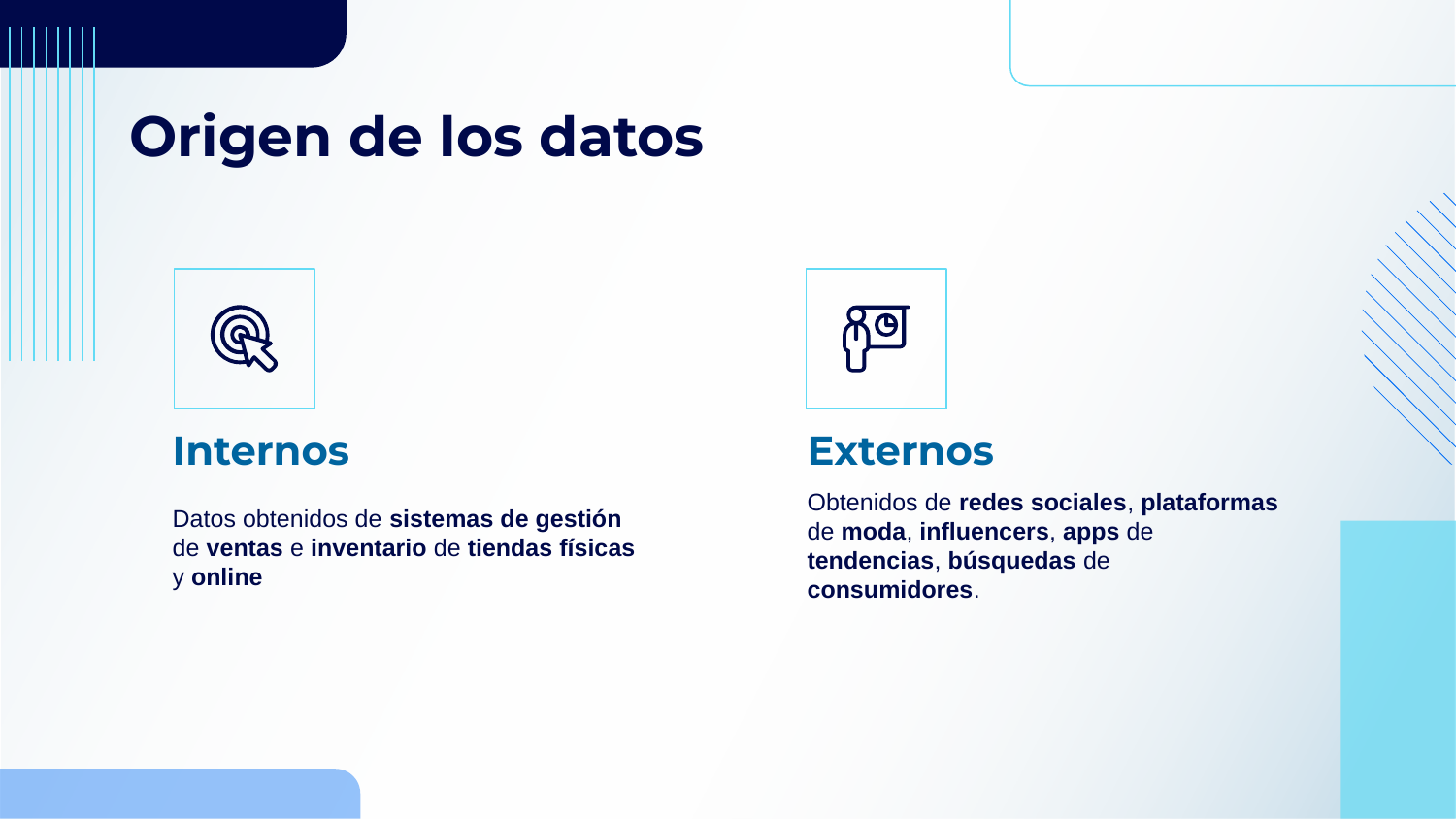

# Origen de los datos

Internos
Externos
Obtenidos de redes sociales, plataformas de moda, influencers, apps de tendencias, búsquedas de consumidores.

Datos obtenidos de sistemas de gestión de ventas e inventario de tiendas físicas y online